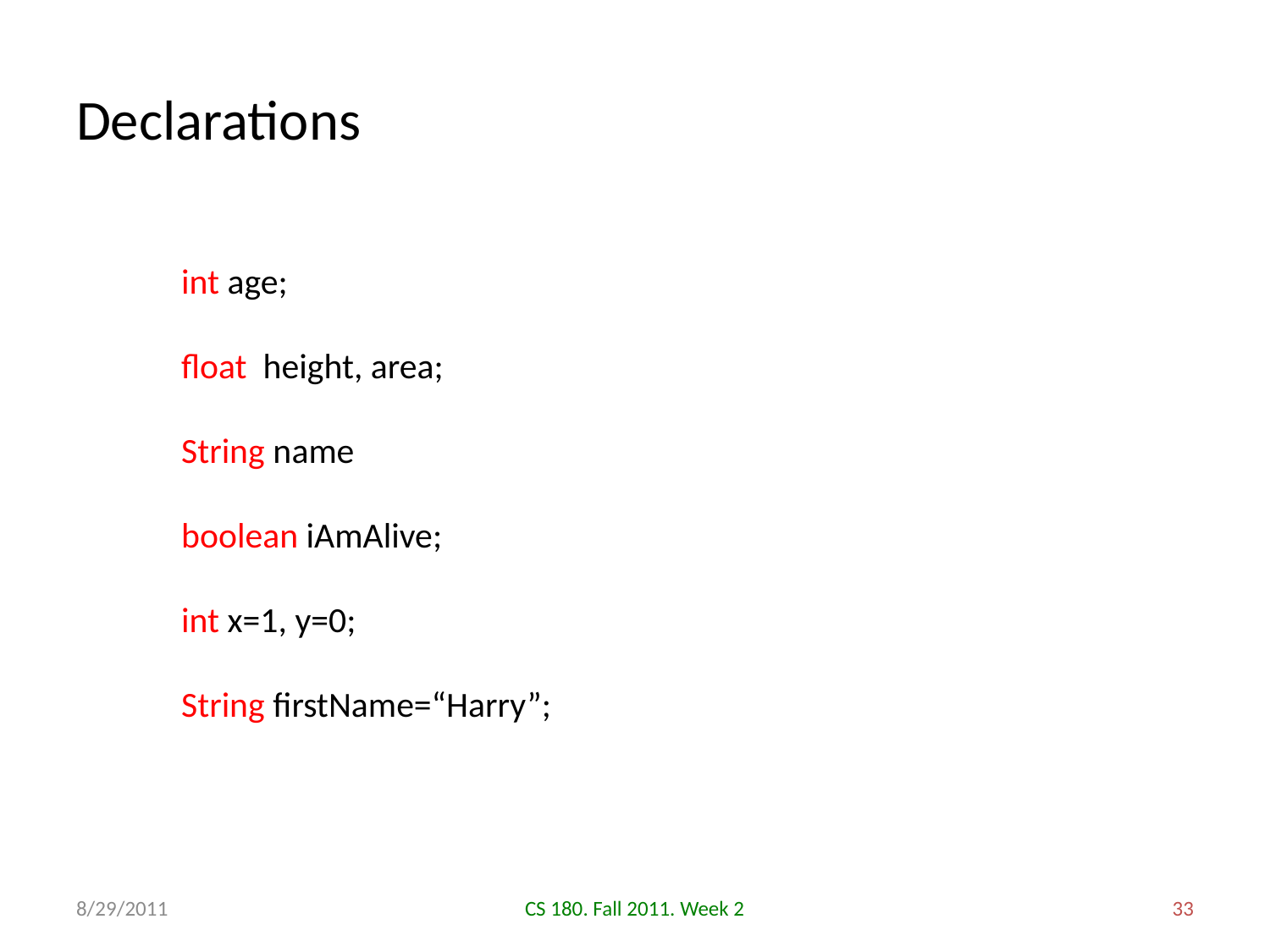

# Declarations
int age;

float  height, area;

String name

boolean iAmAlive;

int x=1, y=0;

String firstName=“Harry”;

8/29/2011
CS 180. Fall 2011. Week 2
33